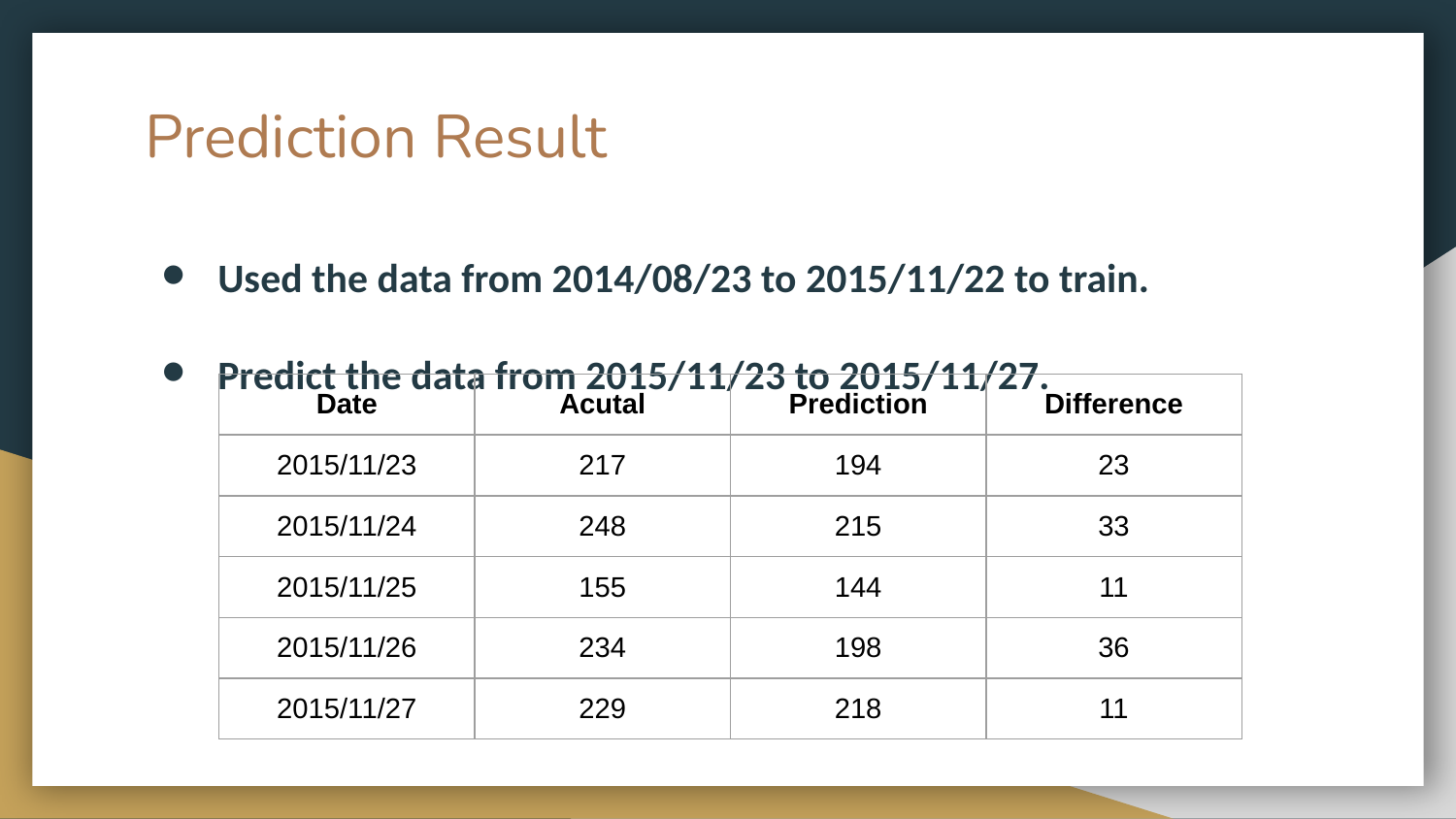

# Prediction Result

Used the data from 2014/08/23 to 2015/11/22 to train.
Predict the data from 2015/11/23 to 2015/11/27.
| Date | Acutal | Prediction | Difference |
| --- | --- | --- | --- |
| 2015/11/23 | 217 | 194 | 23 |
| 2015/11/24 | 248 | 215 | 33 |
| 2015/11/25 | 155 | 144 | 11 |
| 2015/11/26 | 234 | 198 | 36 |
| 2015/11/27 | 229 | 218 | 11 |